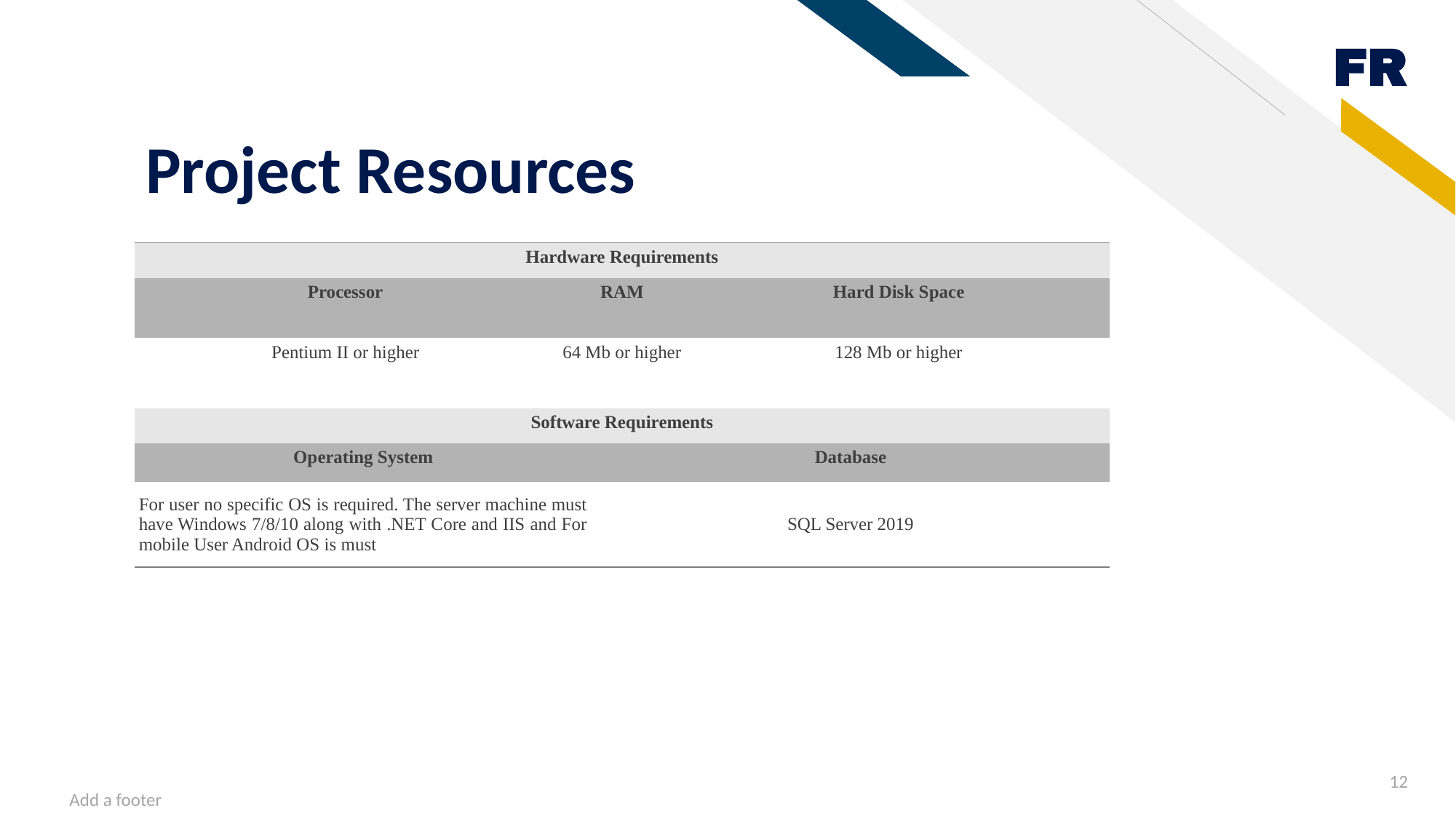

# Project Resources
| Hardware Requirements |  |  |  |
| --- | --- | --- | --- |
| Processor | RAM |  | Hard Disk Space |
| Pentium II or higher | 64 Mb or higher |  | 128 Mb or higher |
| Software Requirements |  |  |  |
| Operating System |  | Database |  |
| For user no specific OS is required. The server machine must have Windows 7/8/10 along with .NET Core and IIS and For mobile User Android OS is must |  | SQL Server 2019 |  |

12
Add a footer